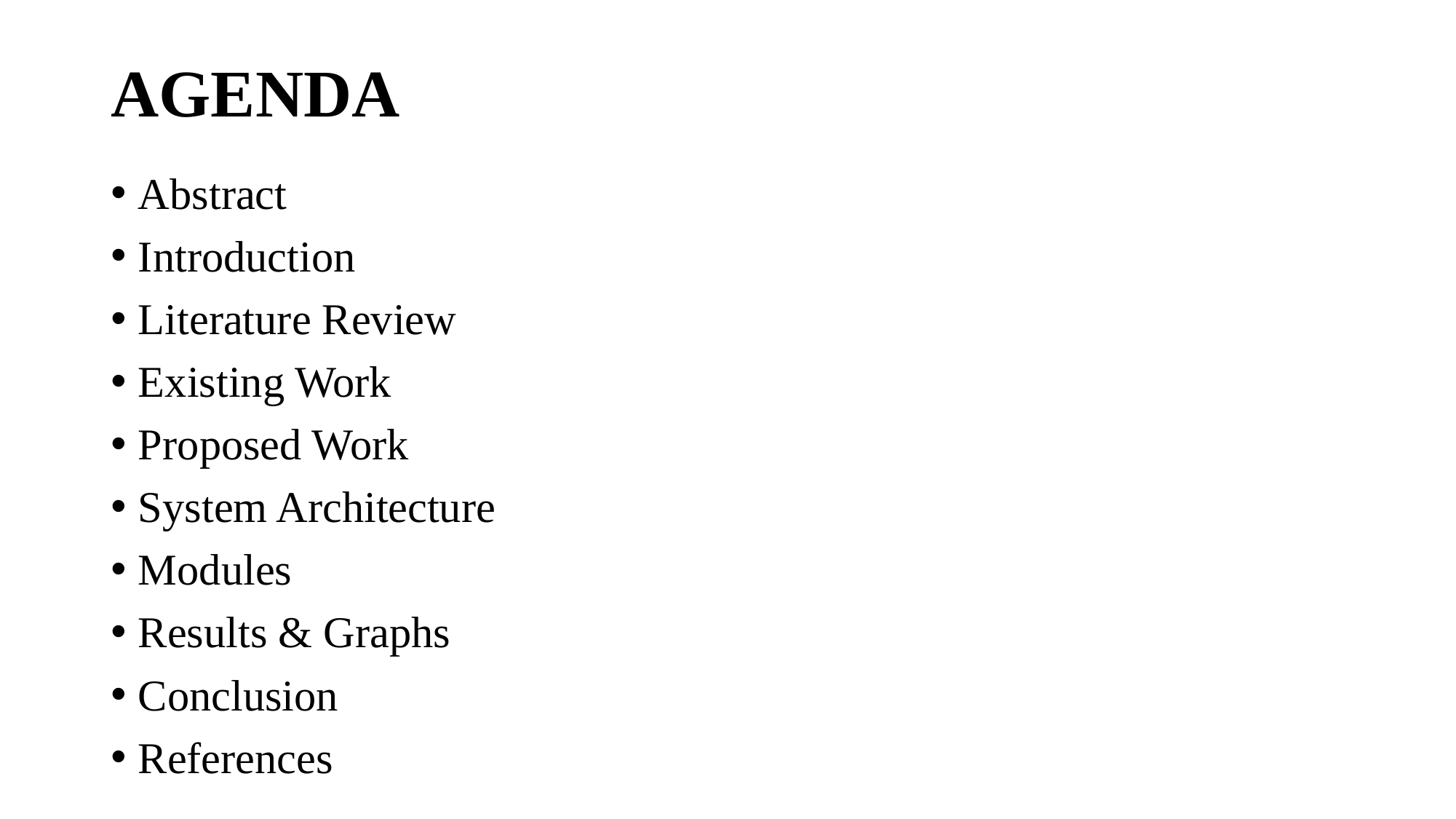

# AGENDA
Abstract
Introduction
Literature Review
Existing Work
Proposed Work
System Architecture
Modules
Results & Graphs
Conclusion
References